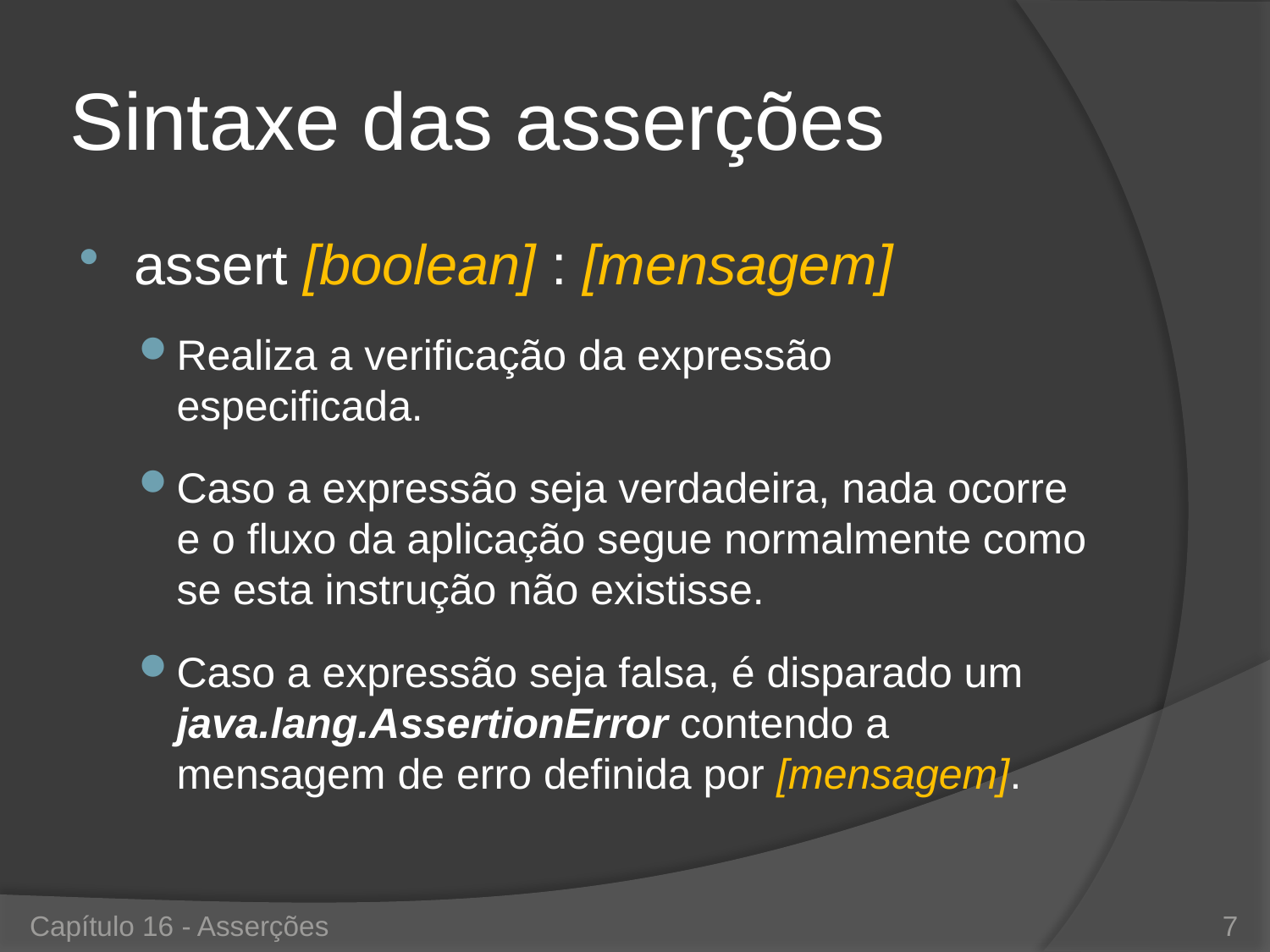

# Sintaxe das asserções
assert [boolean] : [mensagem]
Realiza a verificação da expressão especificada.
Caso a expressão seja verdadeira, nada ocorre e o fluxo da aplicação segue normalmente como se esta instrução não existisse.
Caso a expressão seja falsa, é disparado um java.lang.AssertionError contendo a mensagem de erro definida por [mensagem].
Capítulo 16 - Asserções
7